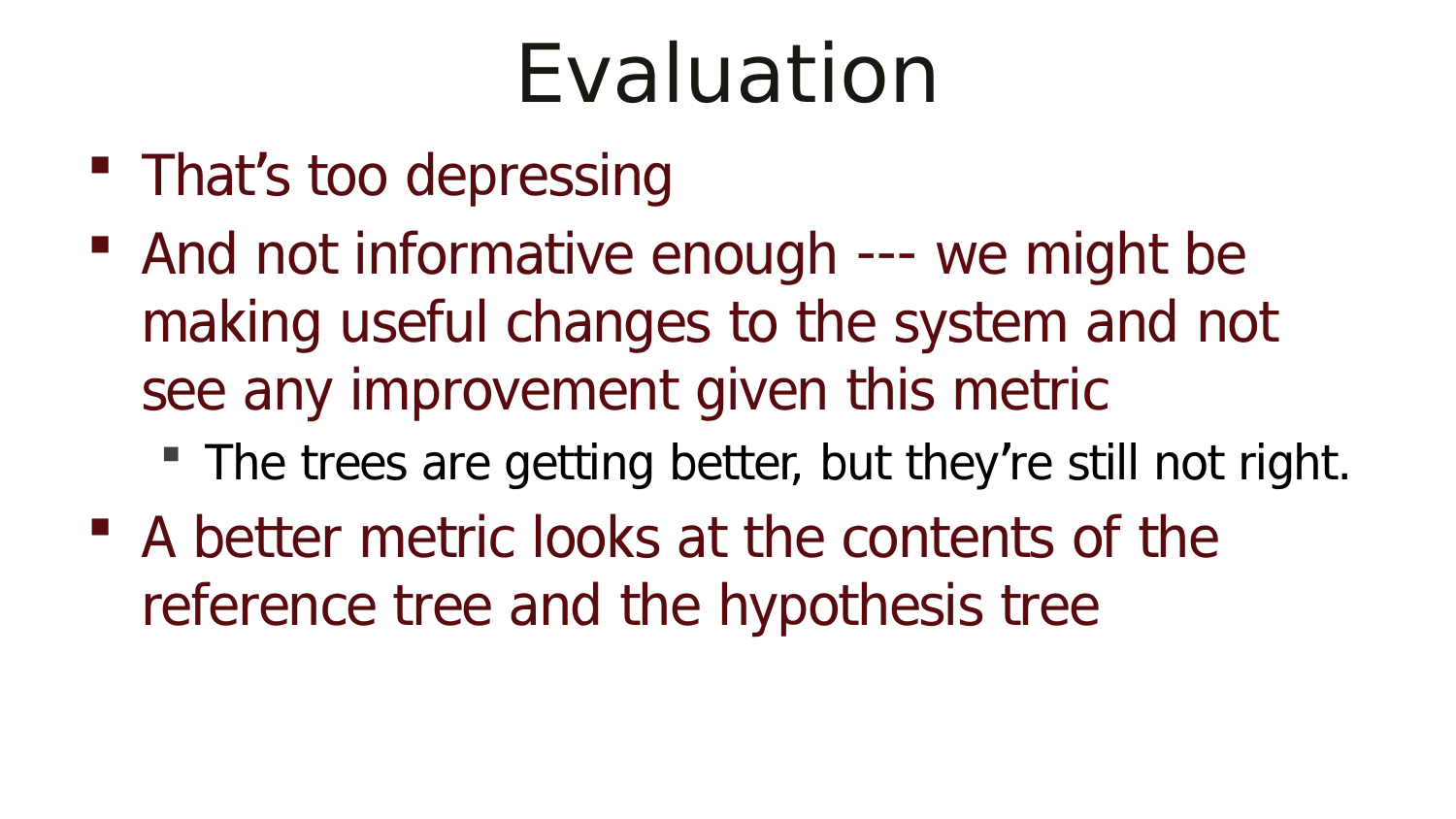

# Evaluation
That’s too depressing
And not informative enough --- we might be making useful changes to the system and not see any improvement given this metric
The trees are getting better, but they’re still not right.
A better metric looks at the contents of the reference tree and the hypothesis tree